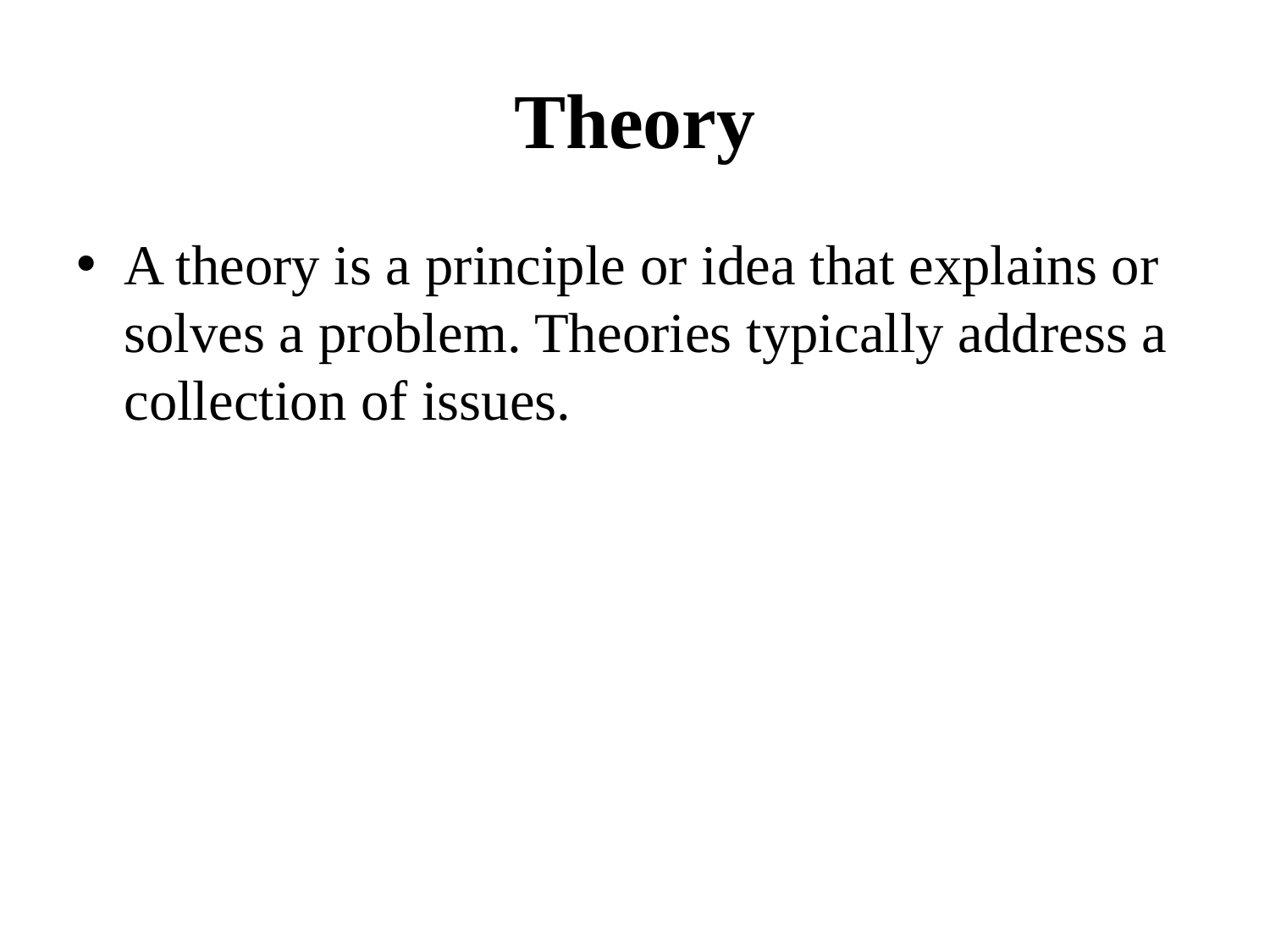

# Theory
A theory is a principle or idea that explains or solves a problem. Theories typically address a collection of issues.